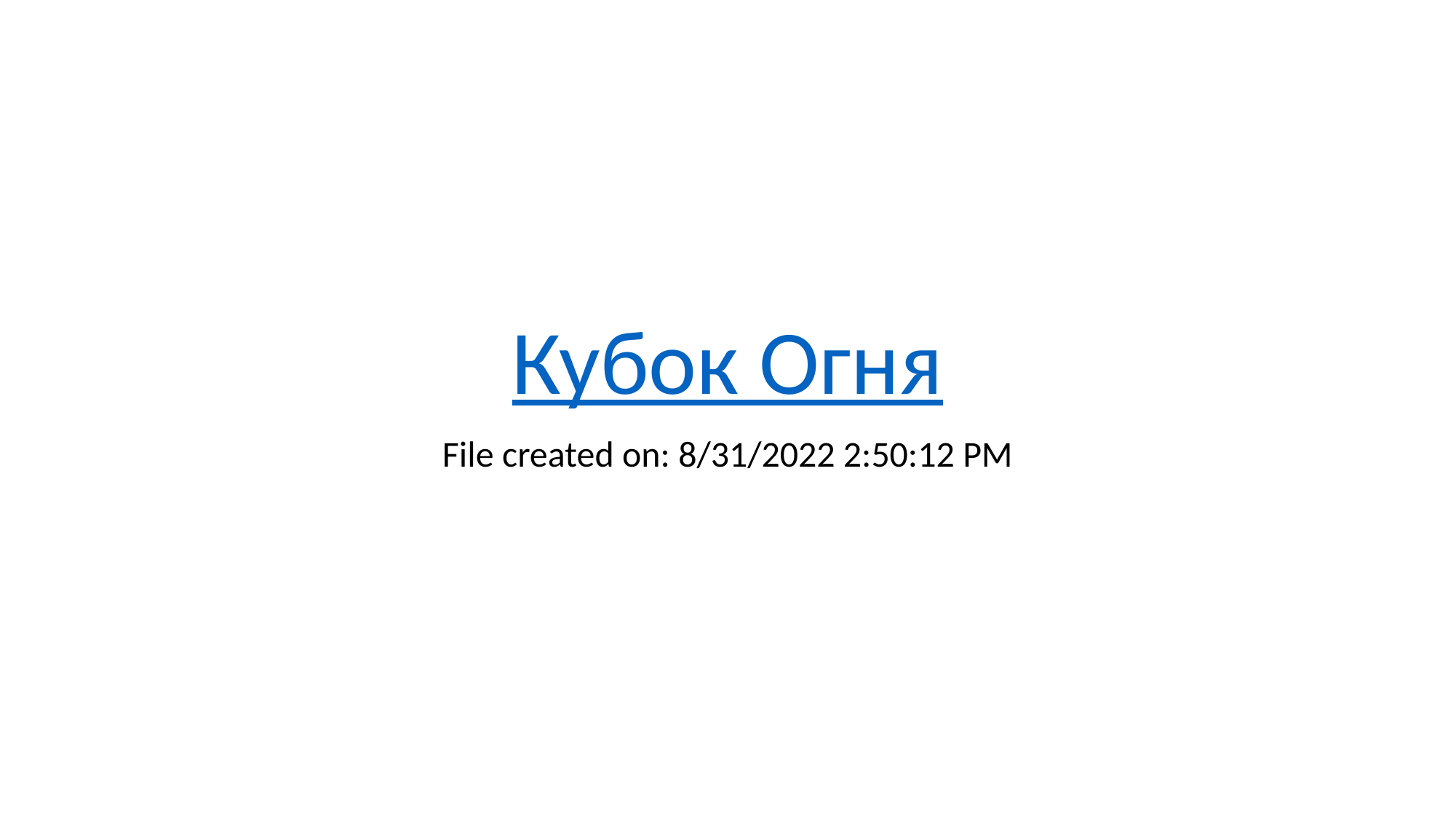

# Кубок Огня
File created on: 8/31/2022 2:50:12 PM